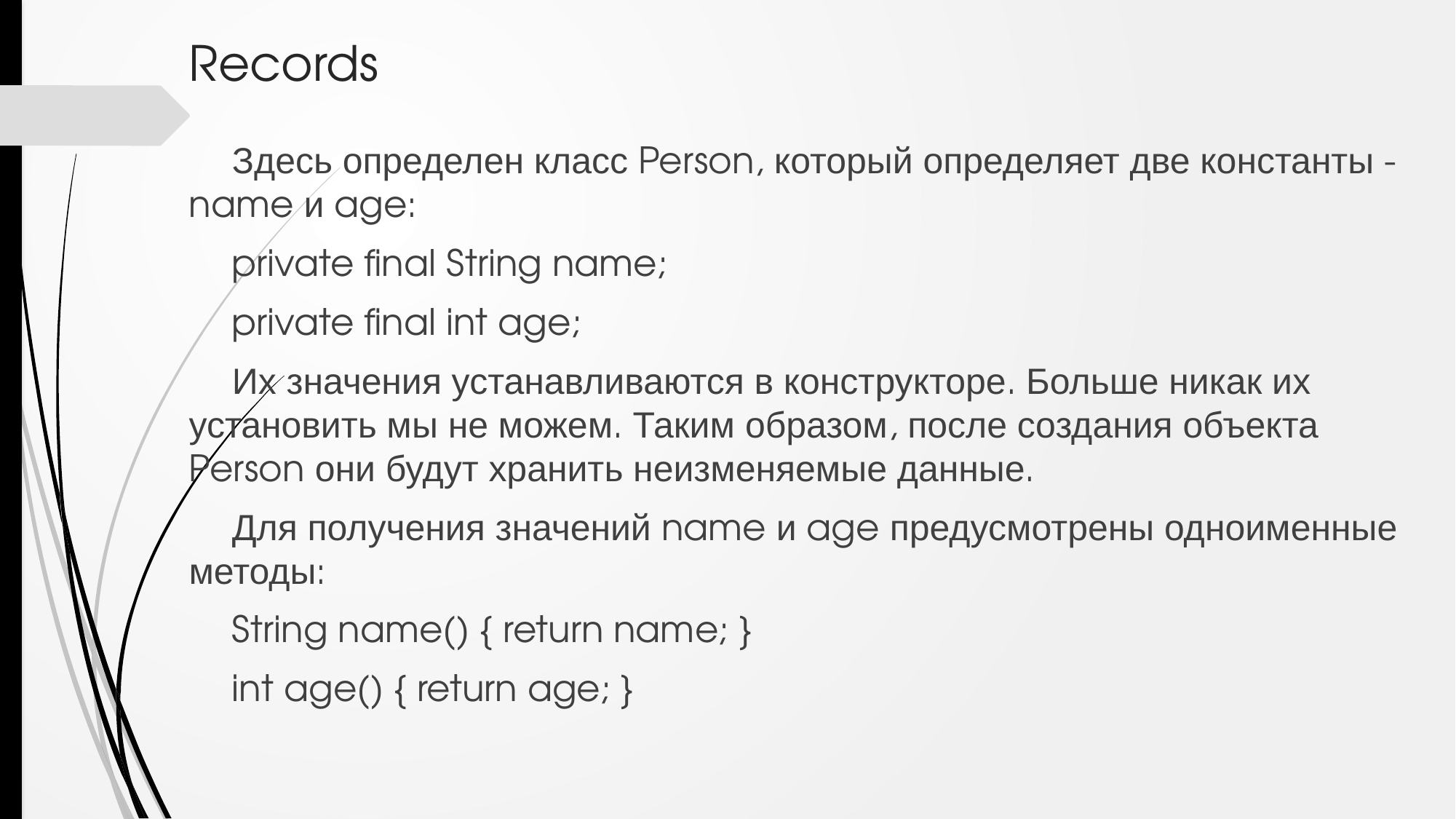

# Records
Здесь определен класс Person, который определяет две константы - name и age:
private final String name;
private final int age;
Их значения устанавливаются в конструкторе. Больше никак их установить мы не можем. Таким образом, после создания объекта Person они будут хранить неизменяемые данные.
Для получения значений name и age предусмотрены одноименные методы:
String name() { return name; }
int age() { return age; }